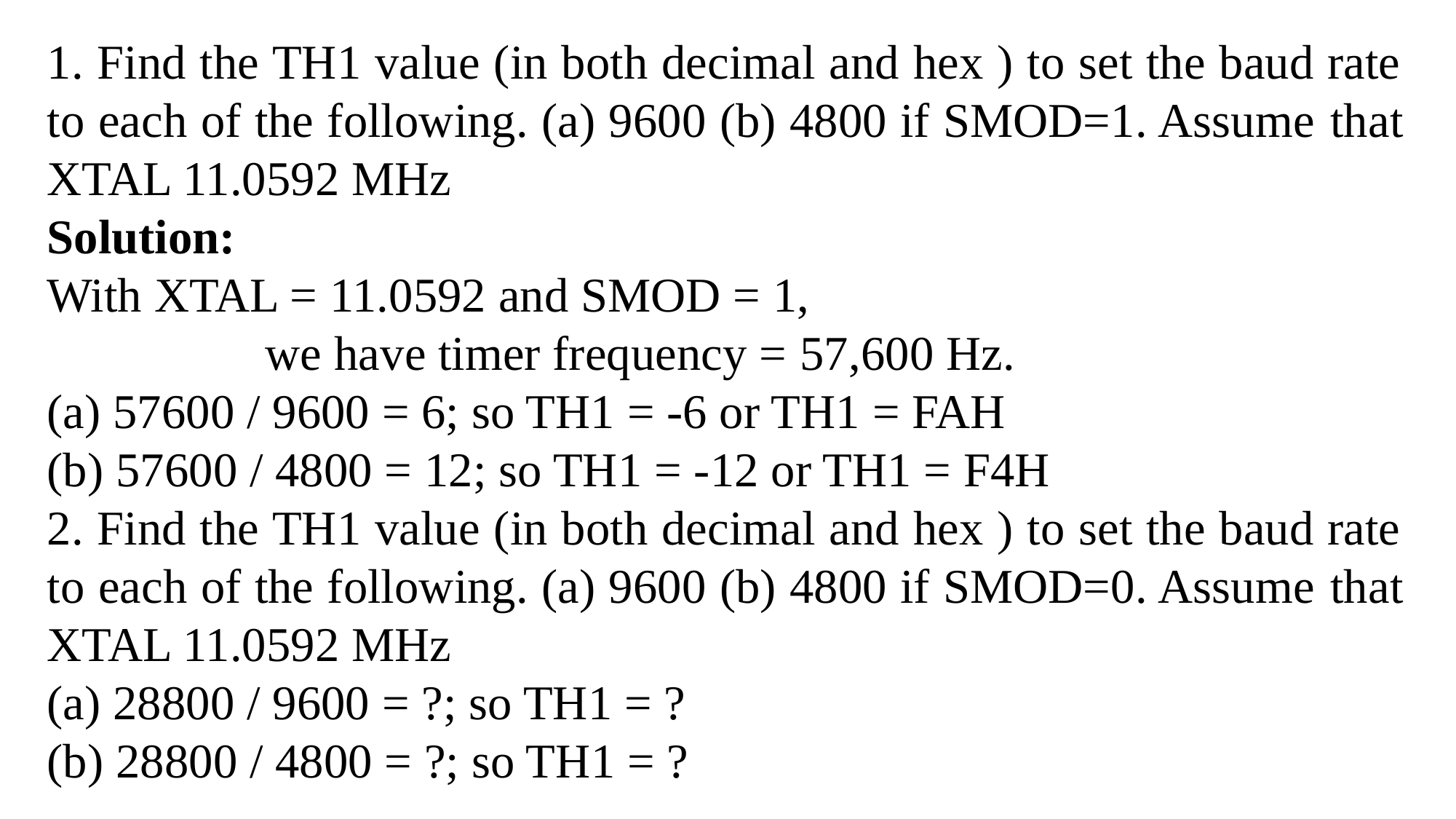

1. Find the TH1 value (in both decimal and hex ) to set the baud rate to each of the following. (a) 9600 (b) 4800 if SMOD=1. Assume that XTAL 11.0592 MHz
Solution:
With XTAL = 11.0592 and SMOD = 1,
		we have timer frequency = 57,600 Hz.
(a) 57600 / 9600 = 6; so TH1 = -6 or TH1 = FAH
(b) 57600 / 4800 = 12; so TH1 = -12 or TH1 = F4H
2. Find the TH1 value (in both decimal and hex ) to set the baud rate to each of the following. (a) 9600 (b) 4800 if SMOD=0. Assume that XTAL 11.0592 MHz
(a) 28800 / 9600 = ?; so TH1 = ?
(b) 28800 / 4800 = ?; so TH1 = ?